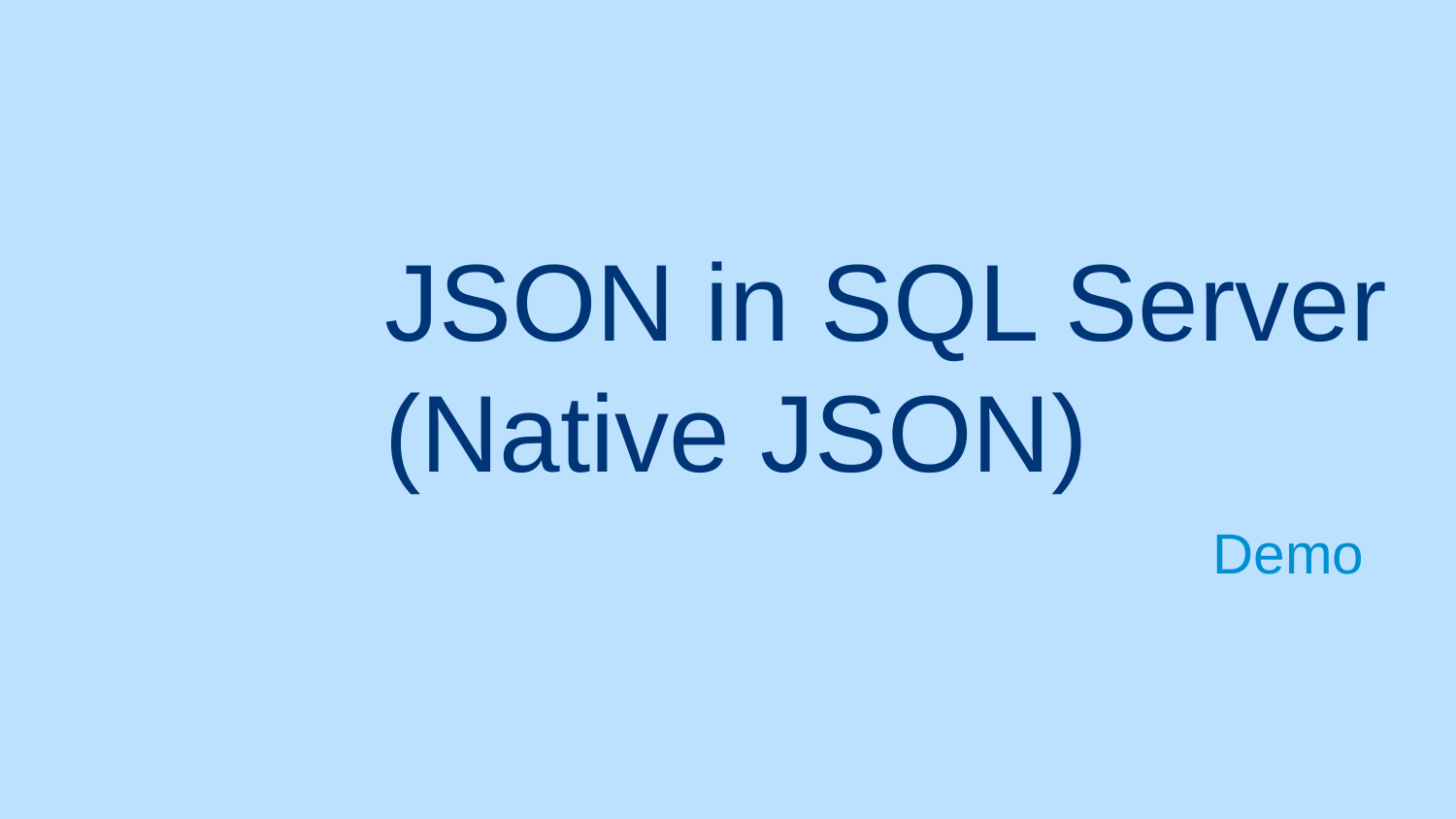

JSON in SQL Server (Native JSON)
Demo